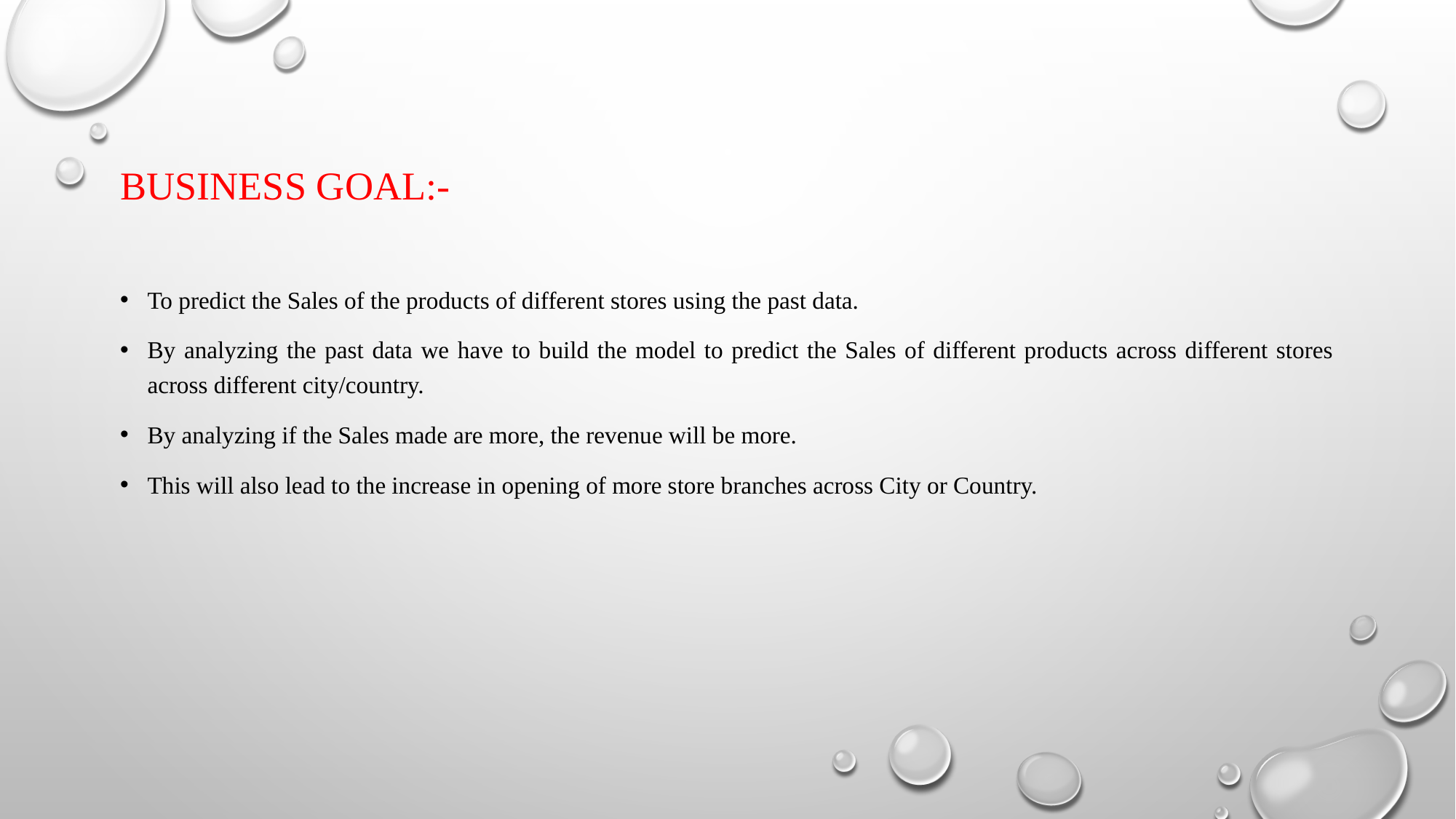

# Business goal:-
To predict the Sales of the products of different stores using the past data.
By analyzing the past data we have to build the model to predict the Sales of different products across different stores across different city/country.
By analyzing if the Sales made are more, the revenue will be more.
This will also lead to the increase in opening of more store branches across City or Country.